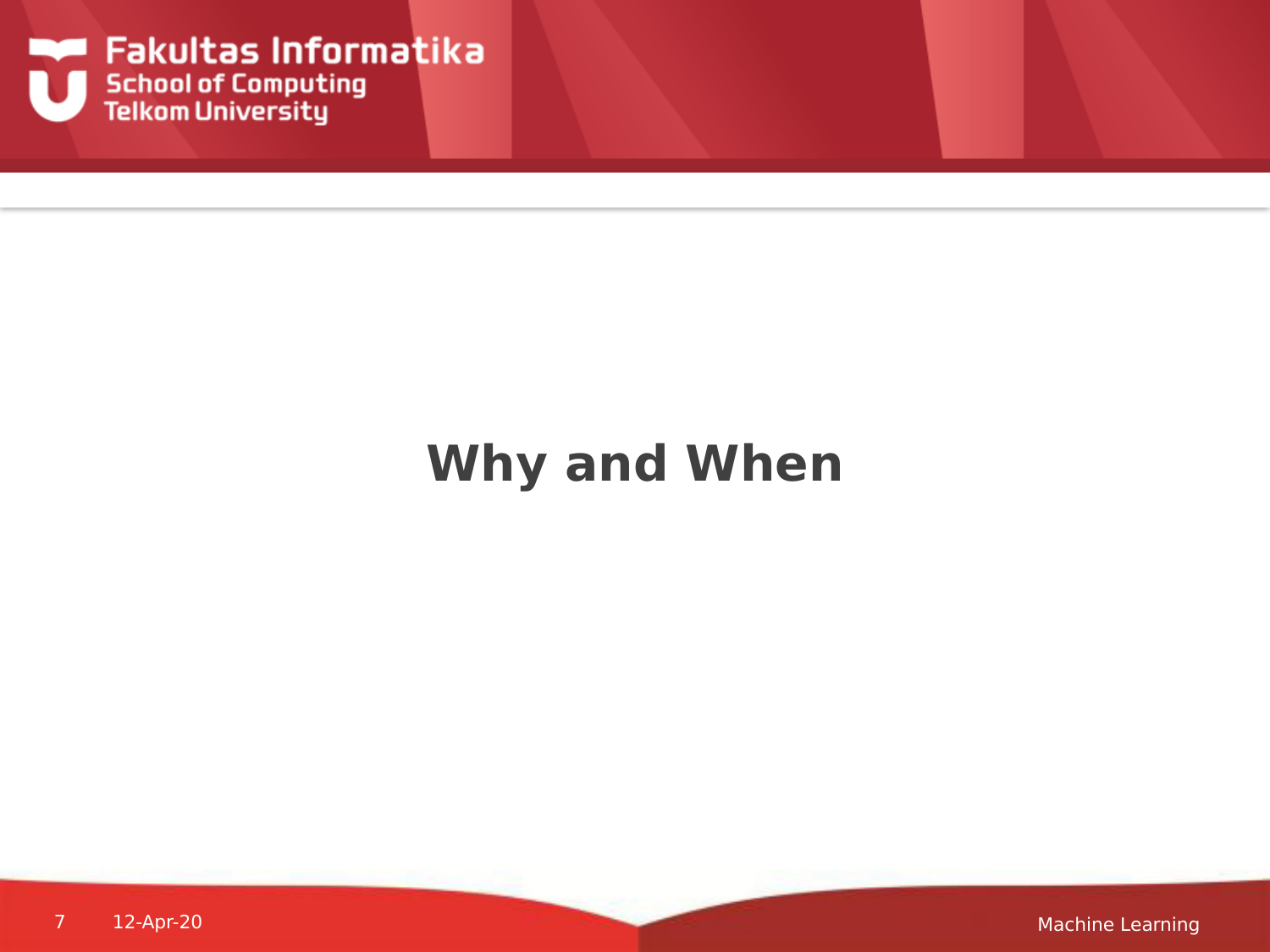

# Why and When
Machine Learning
7
12-Apr-20